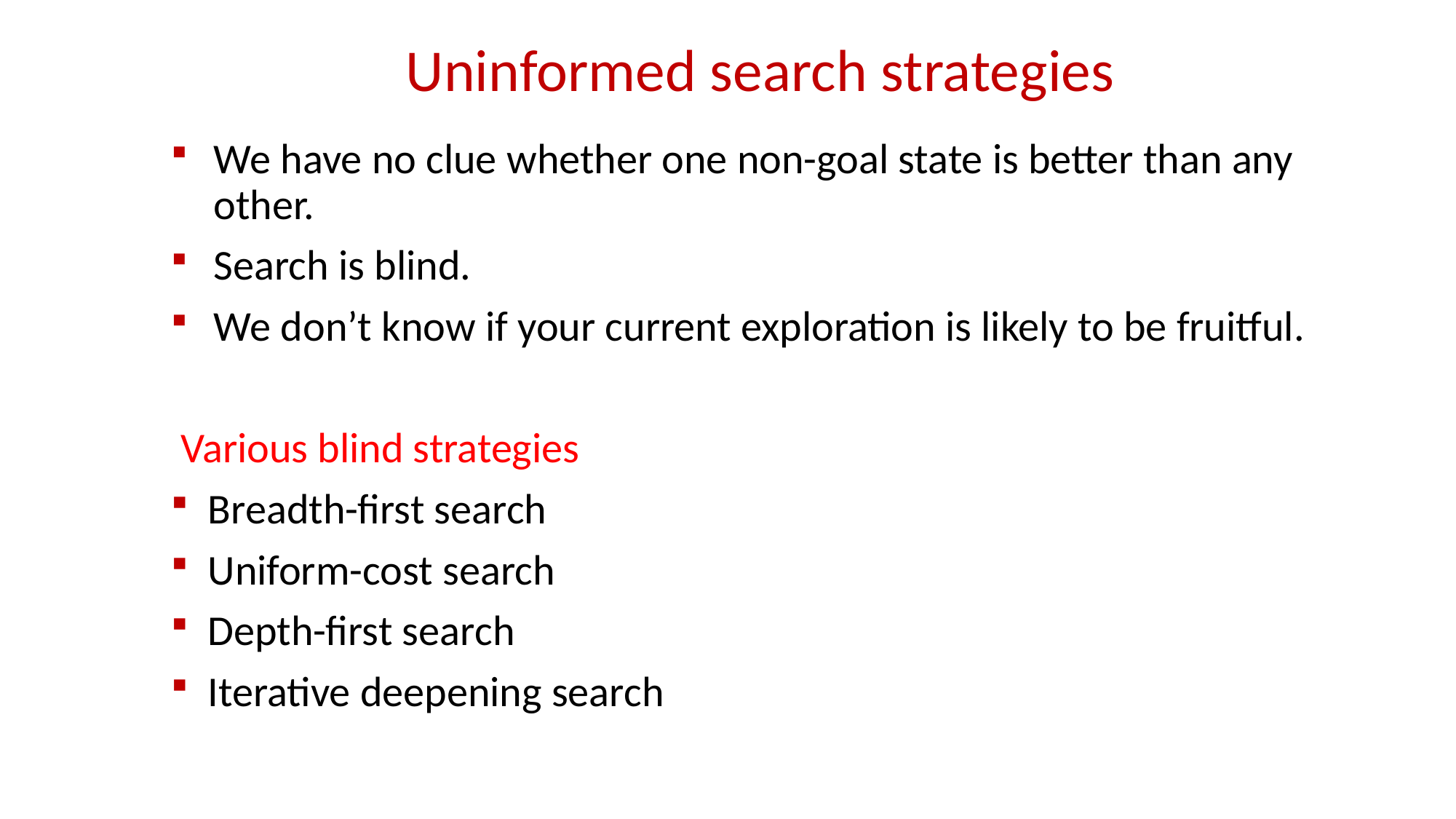

# Uninformed search strategies
We have no clue whether one non-goal state is better than any other.
Search is blind.
We don’t know if your current exploration is likely to be fruitful.

 Various blind strategies
 Breadth-first search
 Uniform-cost search
 Depth-first search
 Iterative deepening search